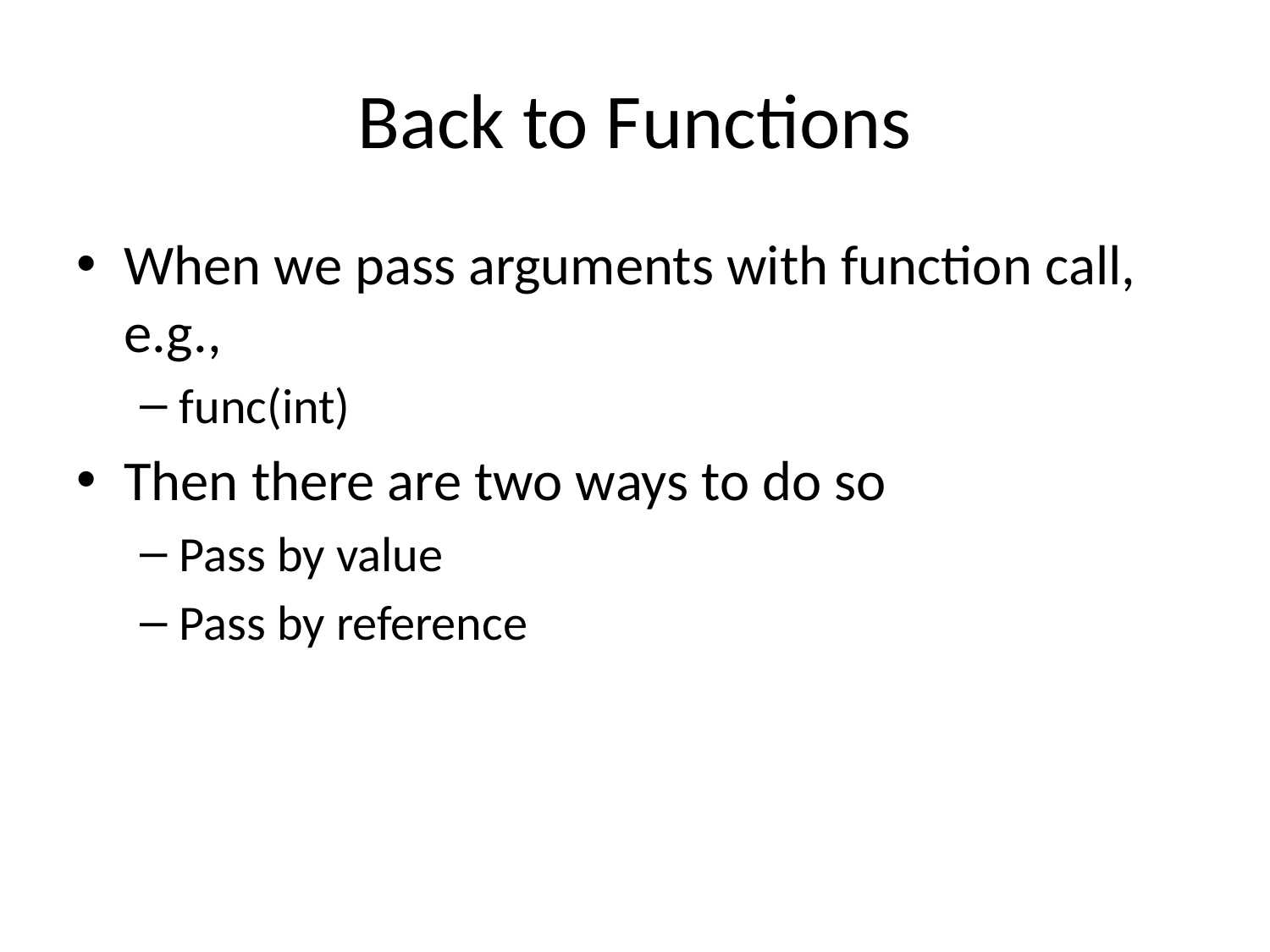

# Back to Functions
When we pass arguments with function call, e.g.,
func(int)
Then there are two ways to do so
Pass by value
Pass by reference